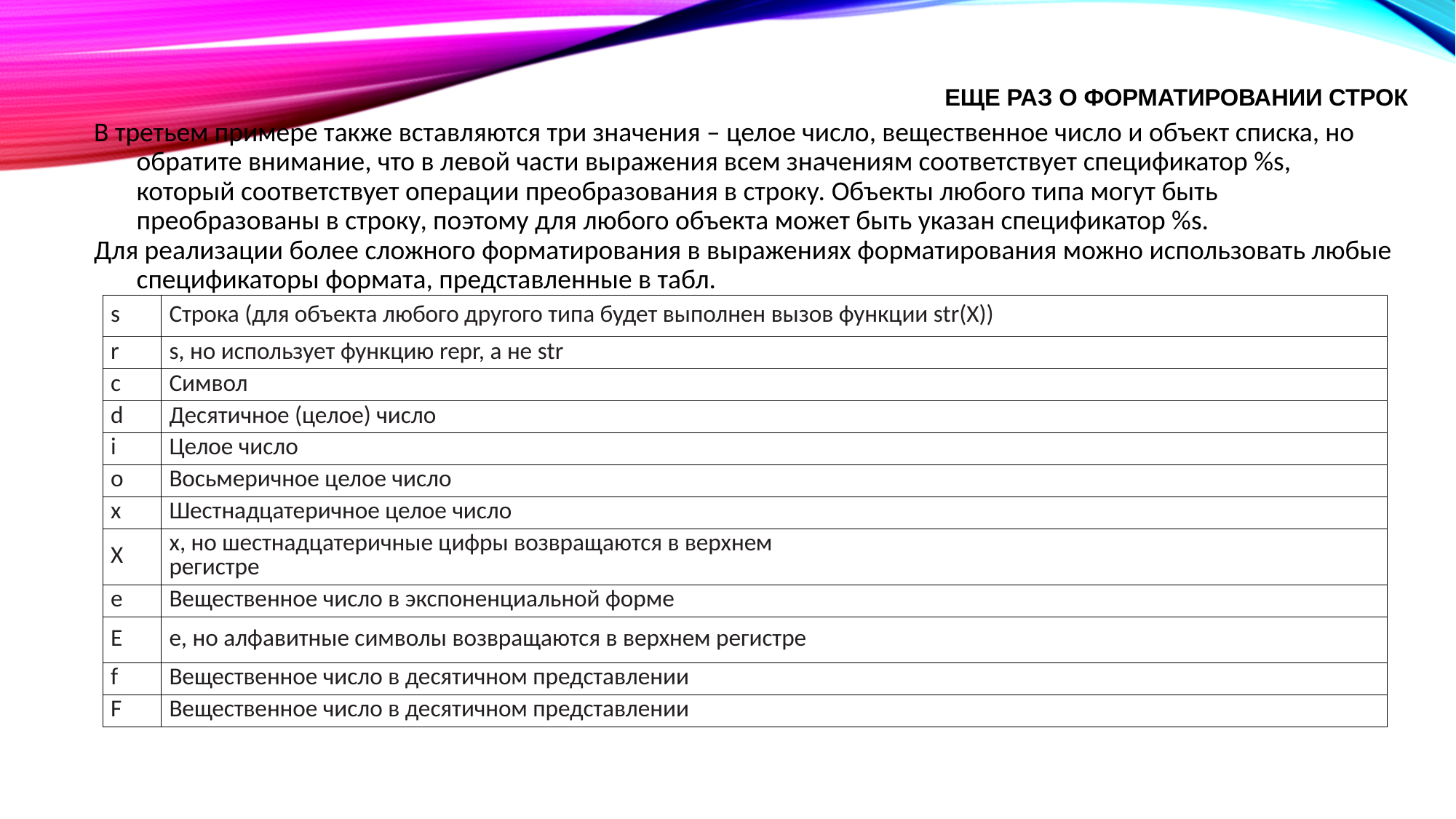

# Еще раз о форматировании строк
В третьем примере также вставляются три значения – целое число, вещественное число и объект списка, но обратите внимание, что в левой части выражения всем значениям соответствует спецификатор %s, который соответствует операции преобразования в строку. Объекты любого типа могут быть преобразованы в строку, поэтому для любого объекта может быть указан спецификатор %s.
Для реализации более сложного форматирования в выражениях форматирования можно использовать любые спецификаторы формата, представленные в табл.

| s | Строка (для объекта любого другого типа будет выполнен вызов функции str(X)) |
| --- | --- |
| r | s, но использует функцию repr, а не str |
| c | Символ |
| d | Десятичное (целое) число |
| i | Целое число |
| o | Восьмеричное целое число |
| x | Шестнадцатеричное целое число |
| X | x, но шестнадцатеричные цифры возвращаются в верхнем регистре |
| e | Вещественное число в экспоненциальной форме |
| E | e, но алфавитные символы возвращаются в верхнем регистре |
| f | Вещественное число в десятичном представлении |
| F | Вещественное число в десятичном представлении |